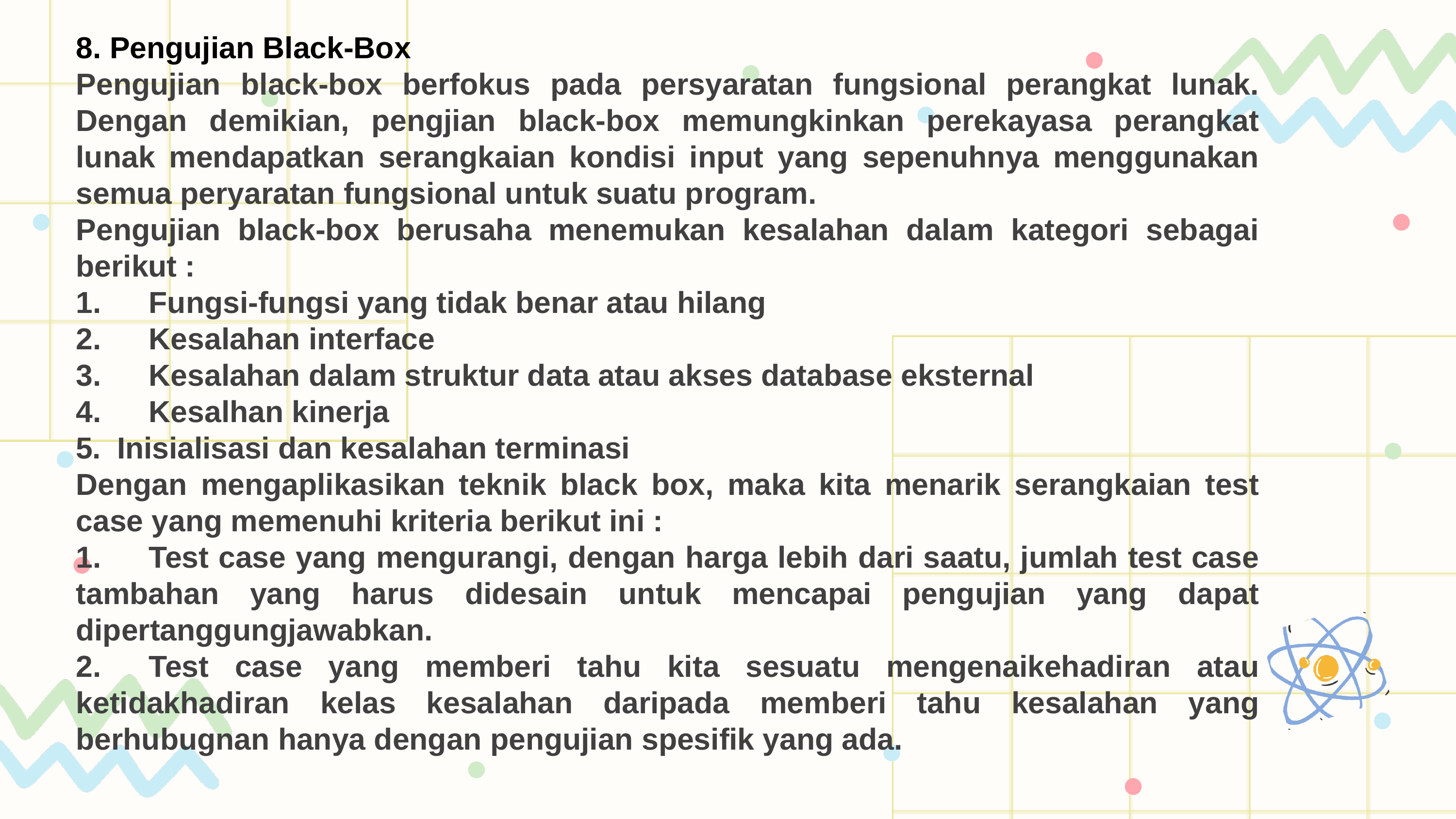

8. Pengujian Black-Box
Pengujian black-box berfokus pada persyaratan fungsional perangkat lunak. Dengan demikian, pengjian black-box memungkinkan perekayasa perangkat lunak mendapatkan serangkaian kondisi input yang sepenuhnya menggunakan semua peryaratan fungsional untuk suatu program.
Pengujian black-box berusaha menemukan kesalahan dalam kategori sebagai berikut :
1.	Fungsi-fungsi yang tidak benar atau hilang
2.	Kesalahan interface
3.	Kesalahan dalam struktur data atau akses database eksternal
4.	Kesalhan kinerja
Inisialisasi dan kesalahan terminasi
Dengan mengaplikasikan teknik black box, maka kita menarik serangkaian test case yang memenuhi kriteria berikut ini :
1.	Test case yang mengurangi, dengan harga lebih dari saatu, jumlah test case tambahan yang harus didesain untuk mencapai pengujian yang dapat dipertanggungjawabkan.
2.	Test case yang memberi tahu kita sesuatu mengenaikehadiran atau ketidakhadiran kelas kesalahan daripada memberi tahu kesalahan yang berhubugnan hanya dengan pengujian spesifik yang ada.